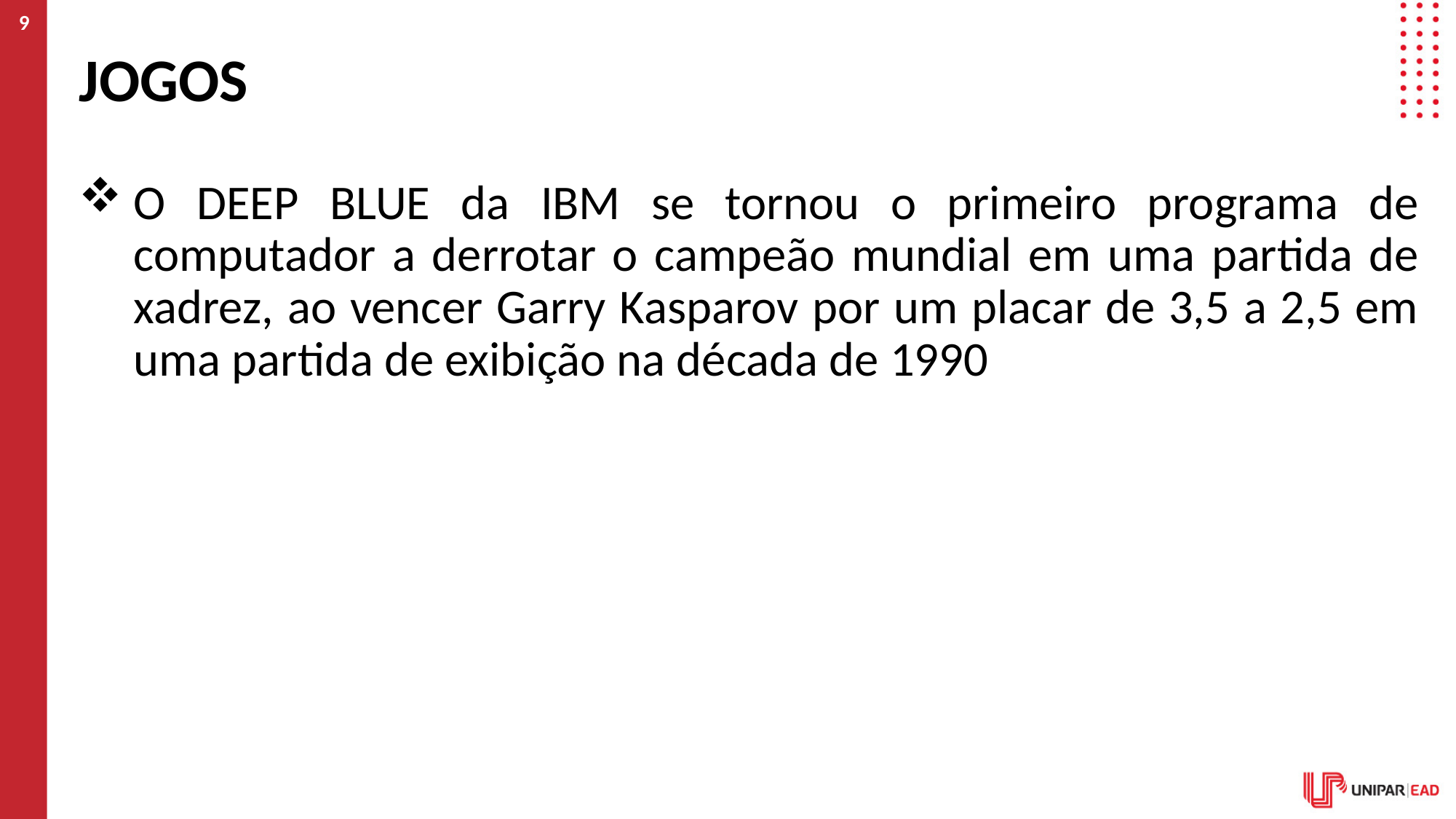

9
# Jogos
O DEEP BLUE da IBM se tornou o primeiro programa de computador a derrotar o campeão mundial em uma partida de xadrez, ao vencer Garry Kasparov por um placar de 3,5 a 2,5 em uma partida de exibição na década de 1990